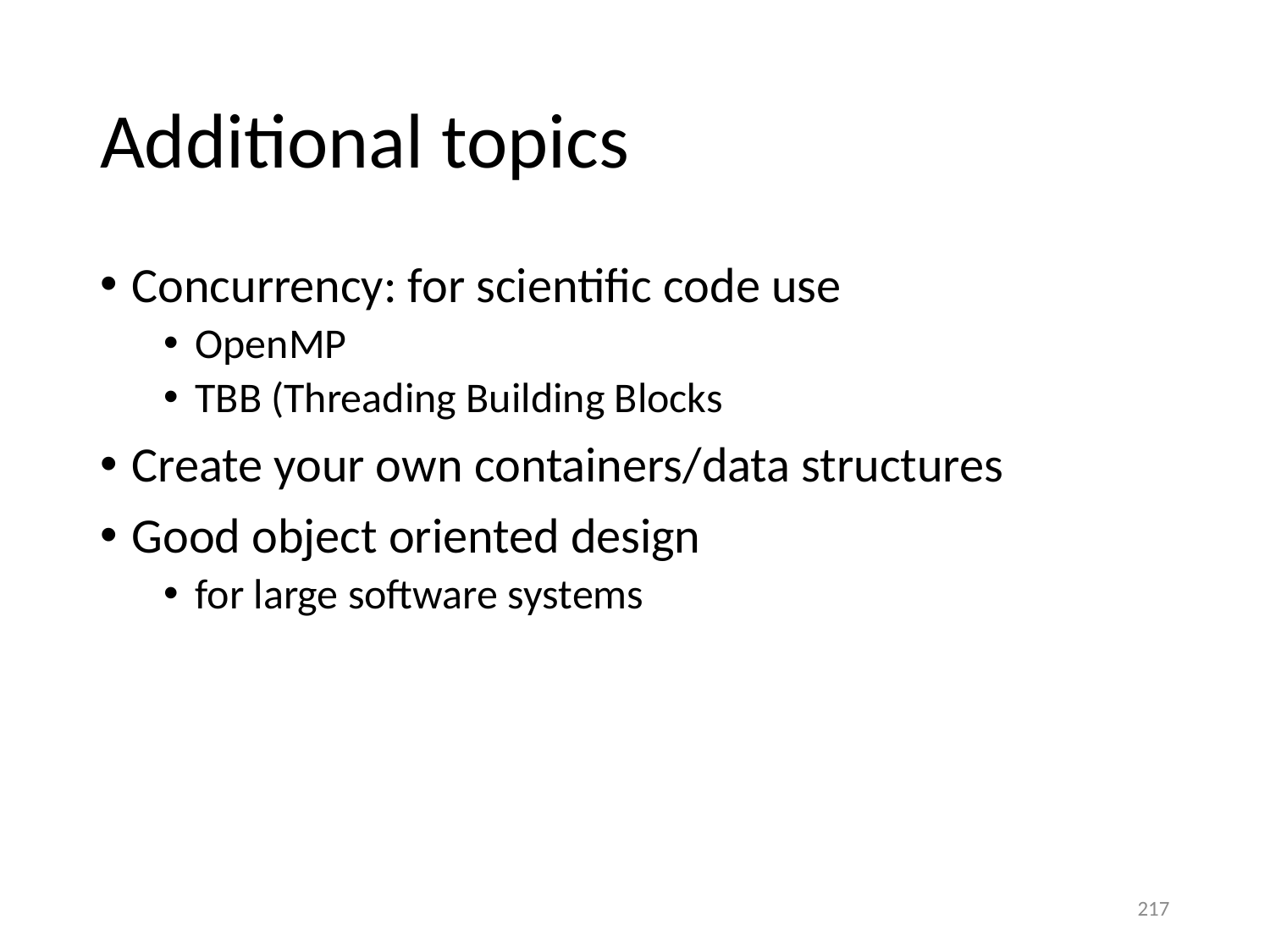

# Additional topics
Concurrency: for scientific code use
OpenMP
TBB (Threading Building Blocks
Create your own containers/data structures
Good object oriented design
for large software systems
217